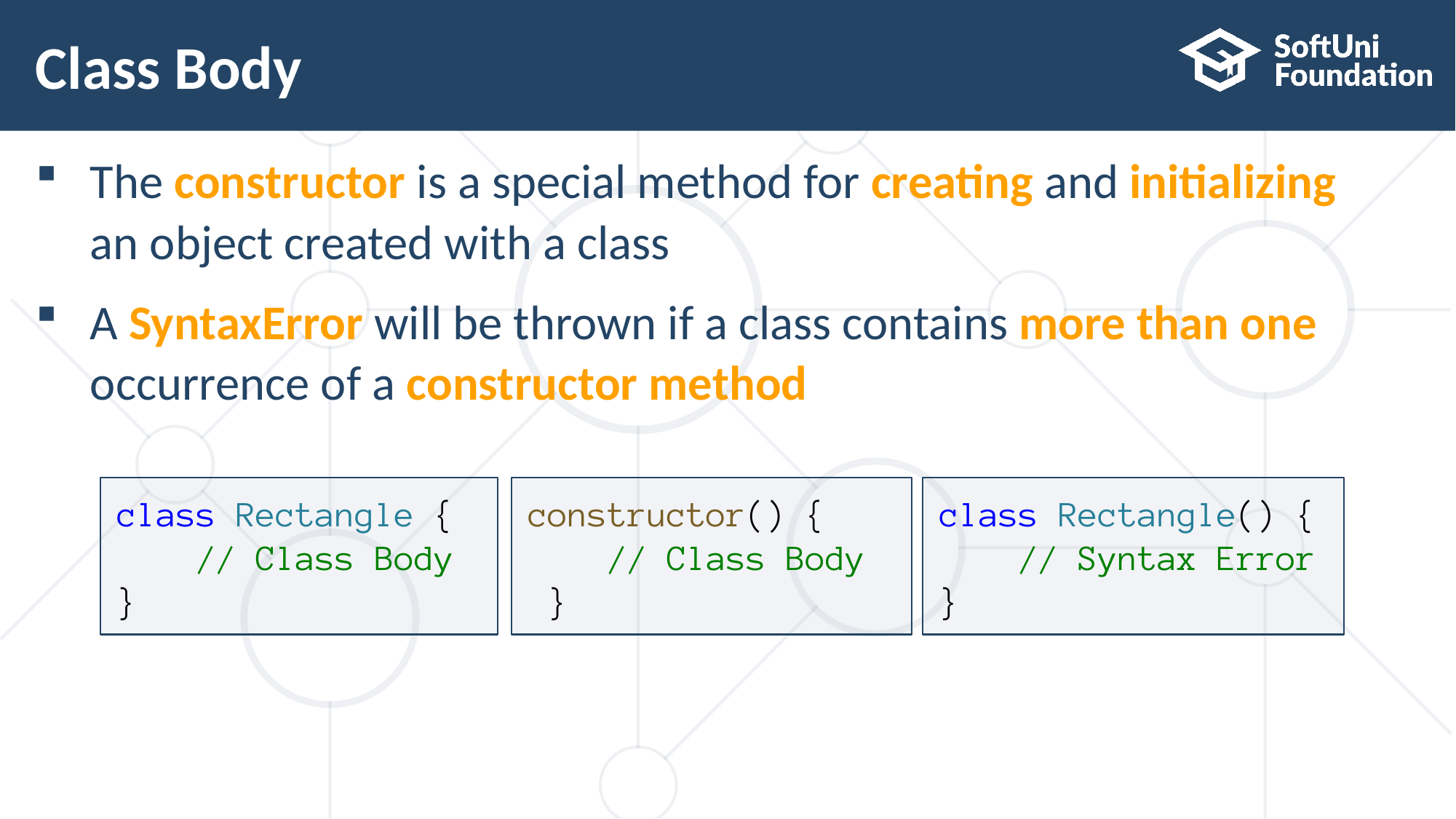

# Class Body
The constructor is a special method for creating and initializing
an object created with a class
A SyntaxError will be thrown if a class contains more than one
occurrence of a constructor method
class Rectangle {
    // Class Body
}
constructor() {
    // Class Body
 }
class Rectangle() {
    // Syntax Error
}